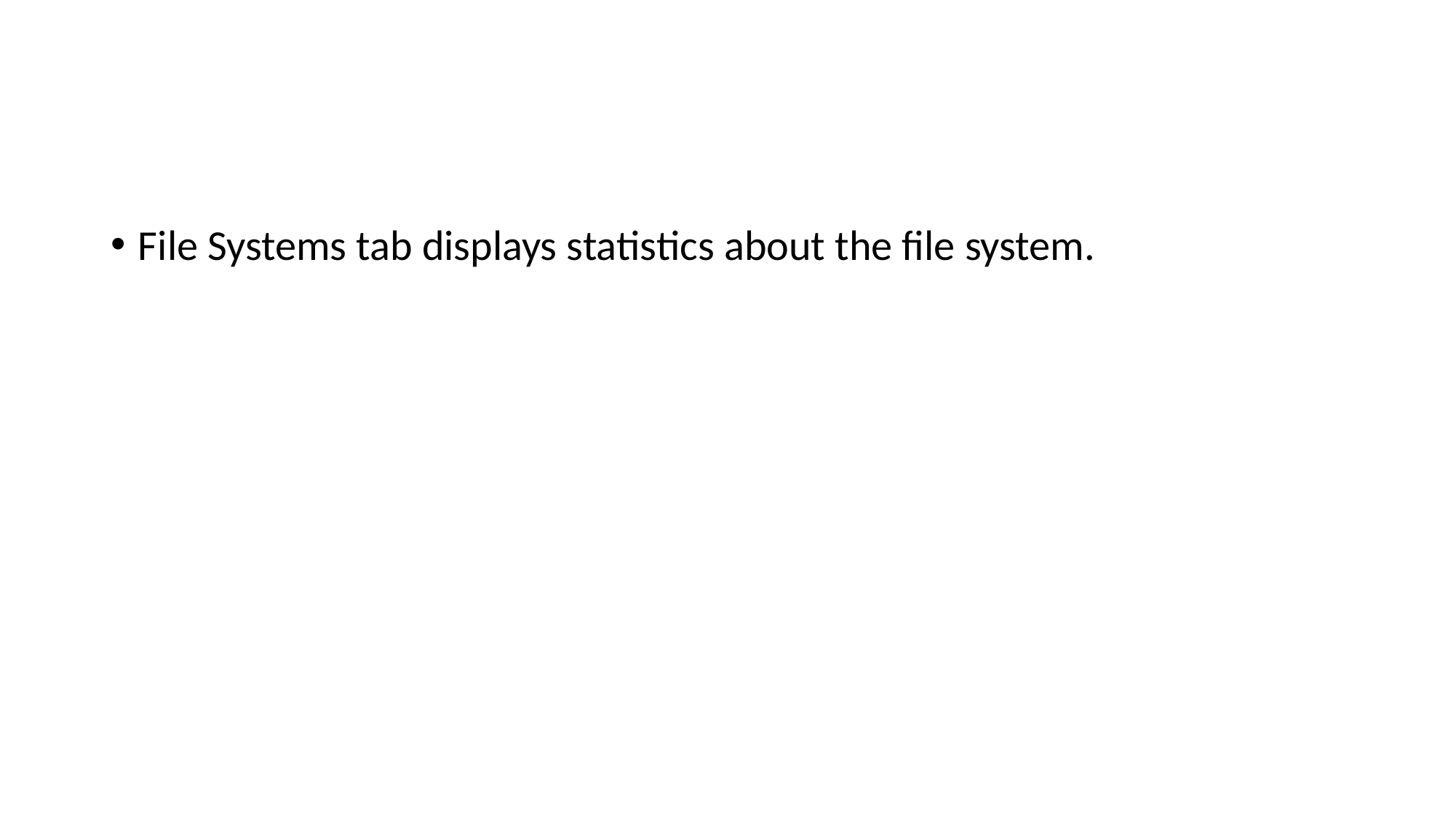

#
File Systems tab displays statistics about the file system.